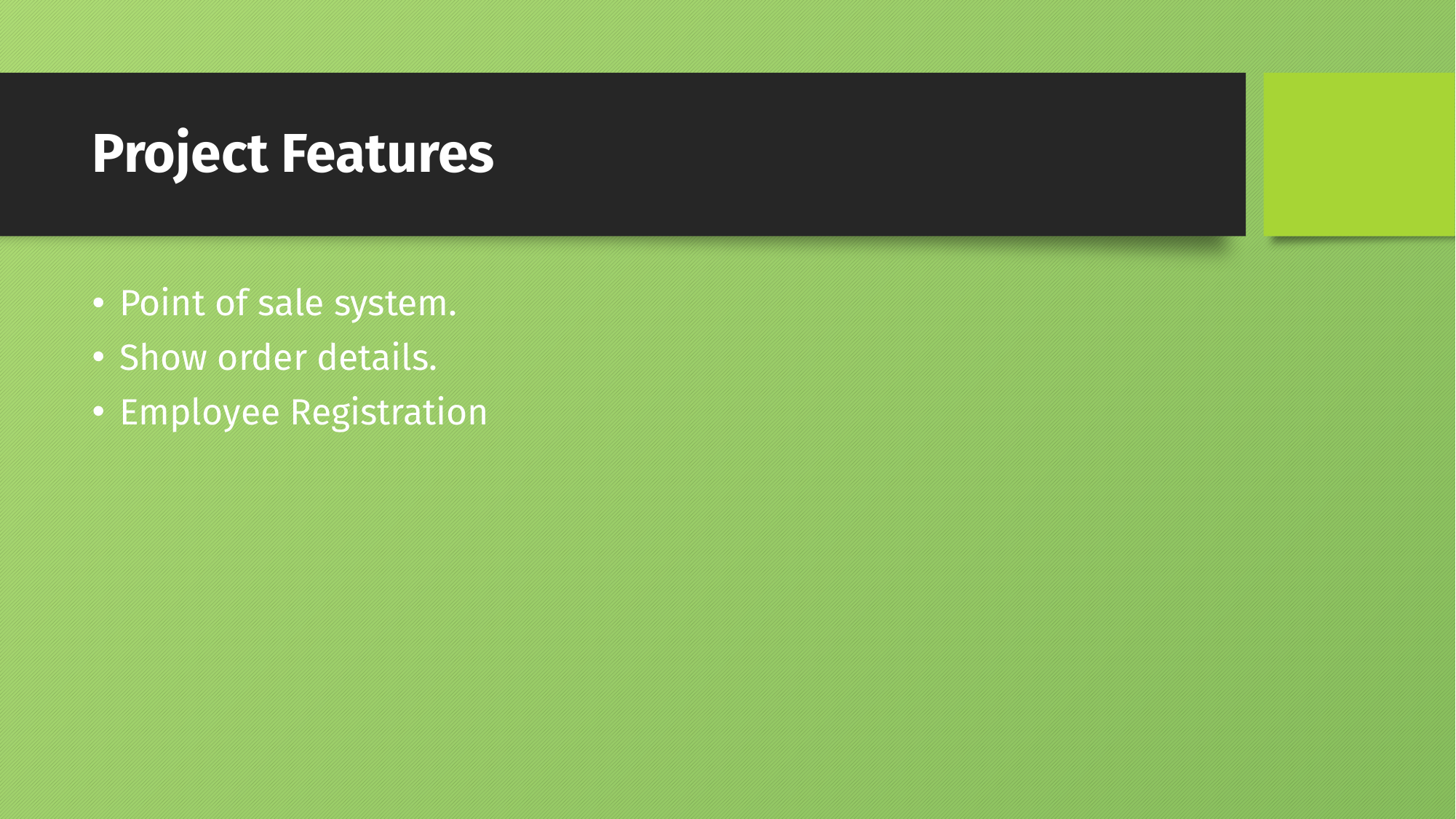

# Project Features
Point of sale system.
Show order details.
Employee Registration